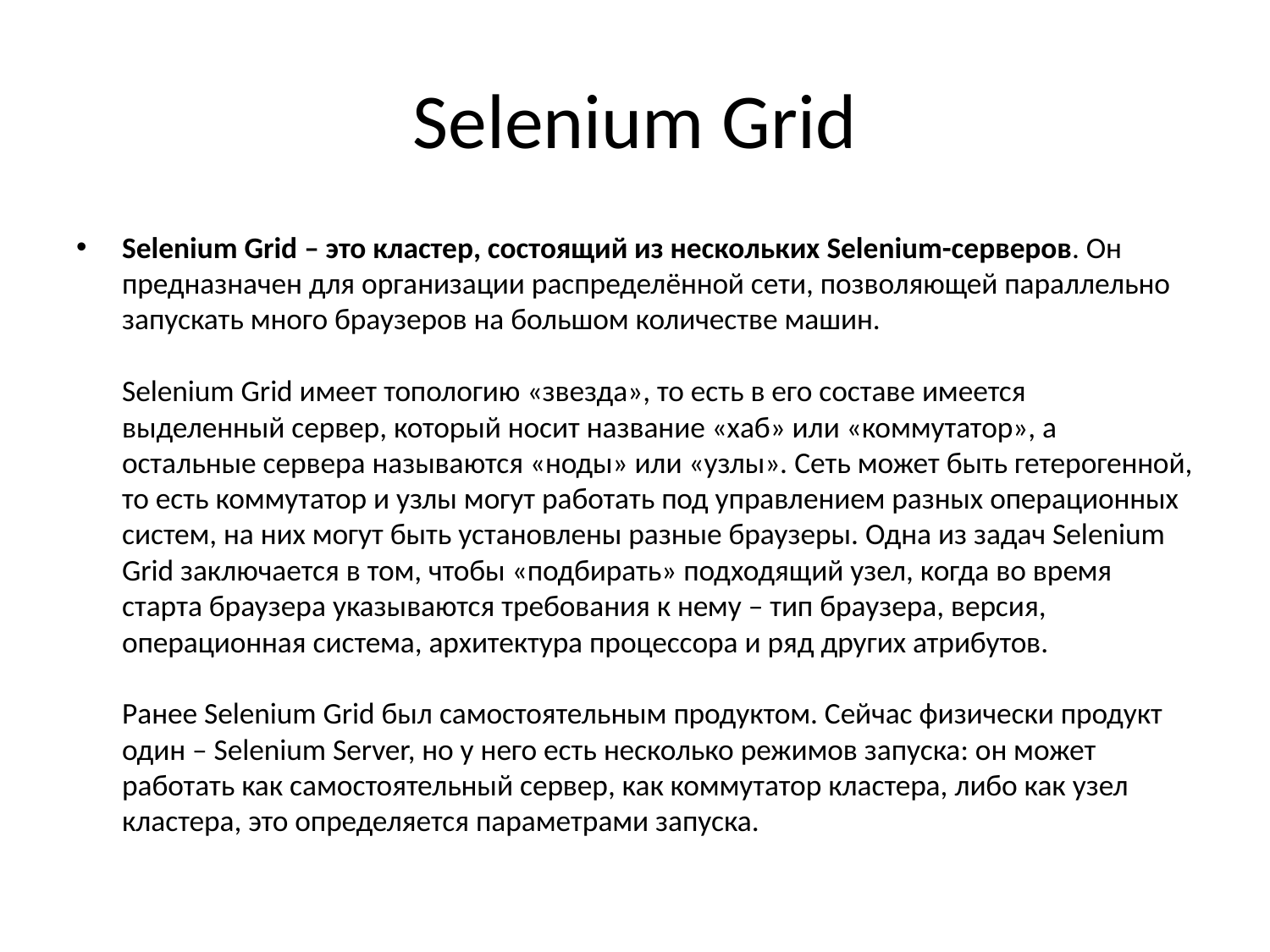

# Selenium Grid
Selenium Grid – это кластер, состоящий из нескольких Selenium-серверов. Он предназначен для организации распределённой сети, позволяющей параллельно запускать много браузеров на большом количестве машин.
Selenium Grid имеет топологию «звезда», то есть в его составе имеется выделенный сервер, который носит название «хаб» или «коммутатор», а остальные сервера называются «ноды» или «узлы». Сеть может быть гетерогенной, то есть коммутатор и узлы могут работать под управлением разных операционных систем, на них могут быть установлены разные браузеры. Одна из задач Selenium Grid заключается в том, чтобы «подбирать» подходящий узел, когда во время старта браузера указываются требования к нему – тип браузера, версия, операционная система, архитектура процессора и ряд других атрибутов.
Ранее Selenium Grid был самостоятельным продуктом. Сейчас физически продукт один – Selenium Server, но у него есть несколько режимов запуска: он может работать как самостоятельный сервер, как коммутатор кластера, либо как узел кластера, это определяется параметрами запуска.